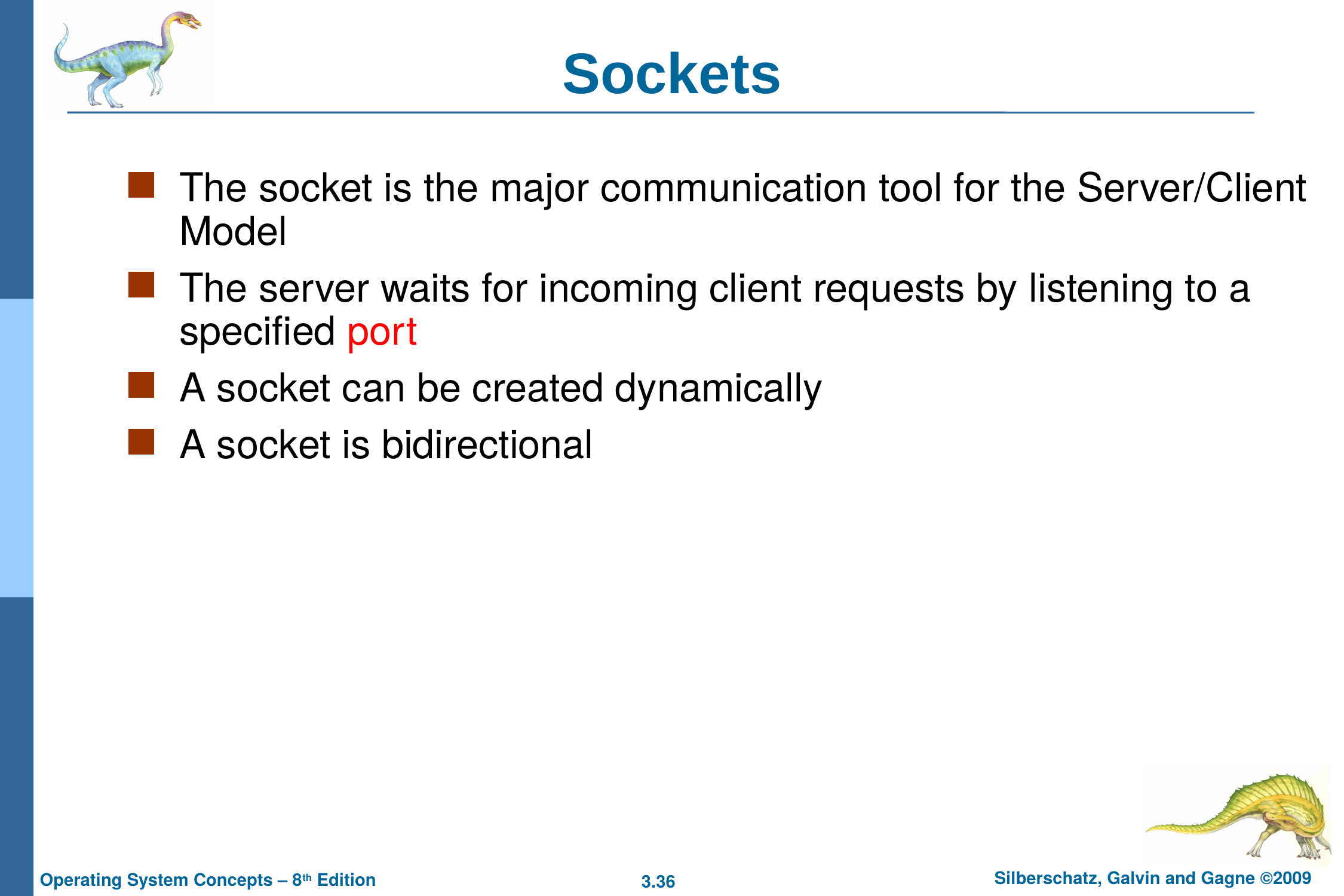

# Sockets
The socket is the major communication tool for the Server/Client Model
The server waits for incoming client requests by listening to a specified port
A socket can be created dynamically
A socket is bidirectional